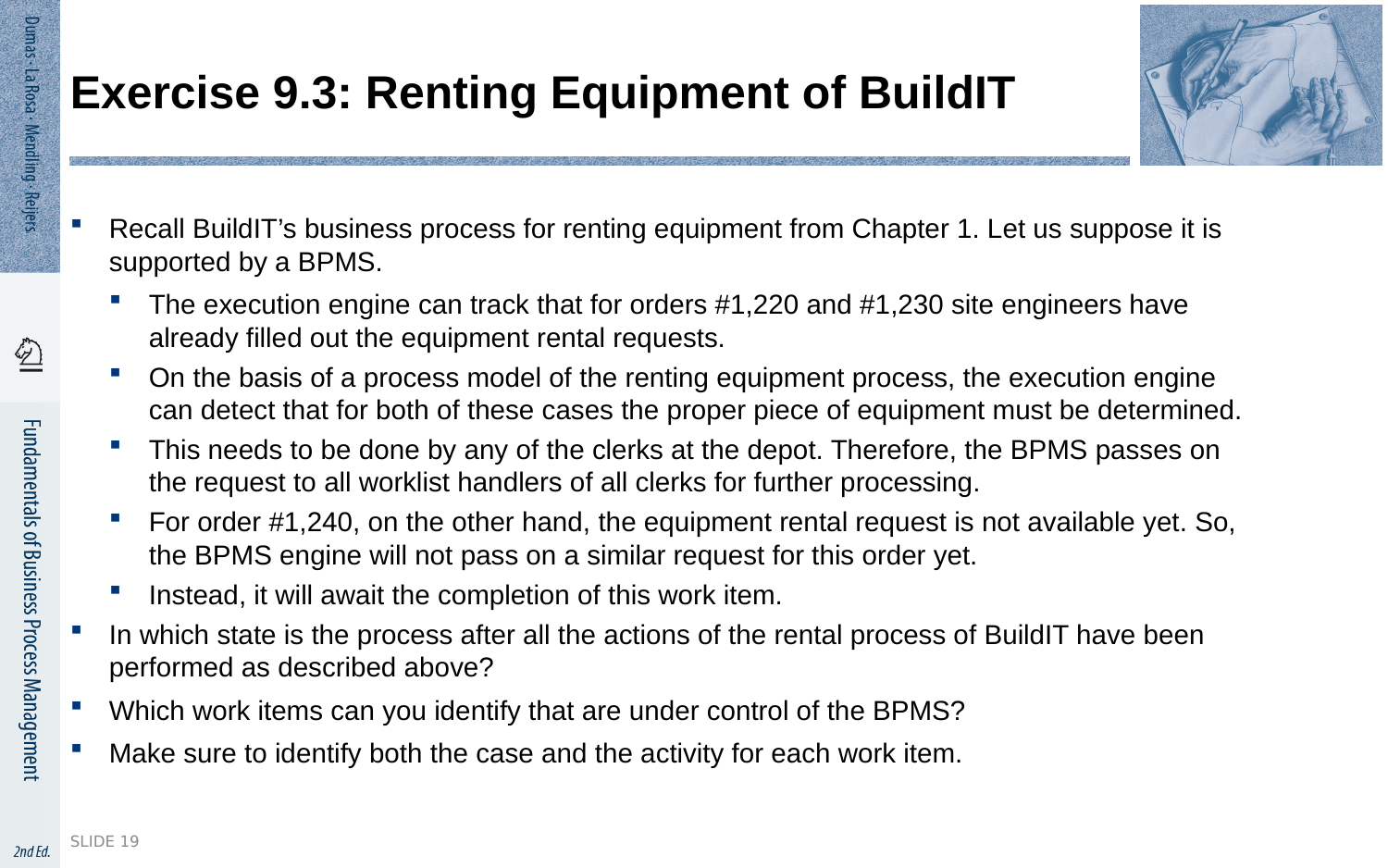

# Exercise 9.3: Renting Equipment of BuildIT
Recall BuildIT’s business process for renting equipment from Chapter 1. Let us suppose it is supported by a BPMS.
The execution engine can track that for orders #1,220 and #1,230 site engineers have already filled out the equipment rental requests.
On the basis of a process model of the renting equipment process, the execution engine can detect that for both of these cases the proper piece of equipment must be determined.
This needs to be done by any of the clerks at the depot. Therefore, the BPMS passes on the request to all worklist handlers of all clerks for further processing.
For order #1,240, on the other hand, the equipment rental request is not available yet. So, the BPMS engine will not pass on a similar request for this order yet.
Instead, it will await the completion of this work item.
In which state is the process after all the actions of the rental process of BuildIT have been performed as described above?
Which work items can you identify that are under control of the BPMS?
Make sure to identify both the case and the activity for each work item.
Slide 19